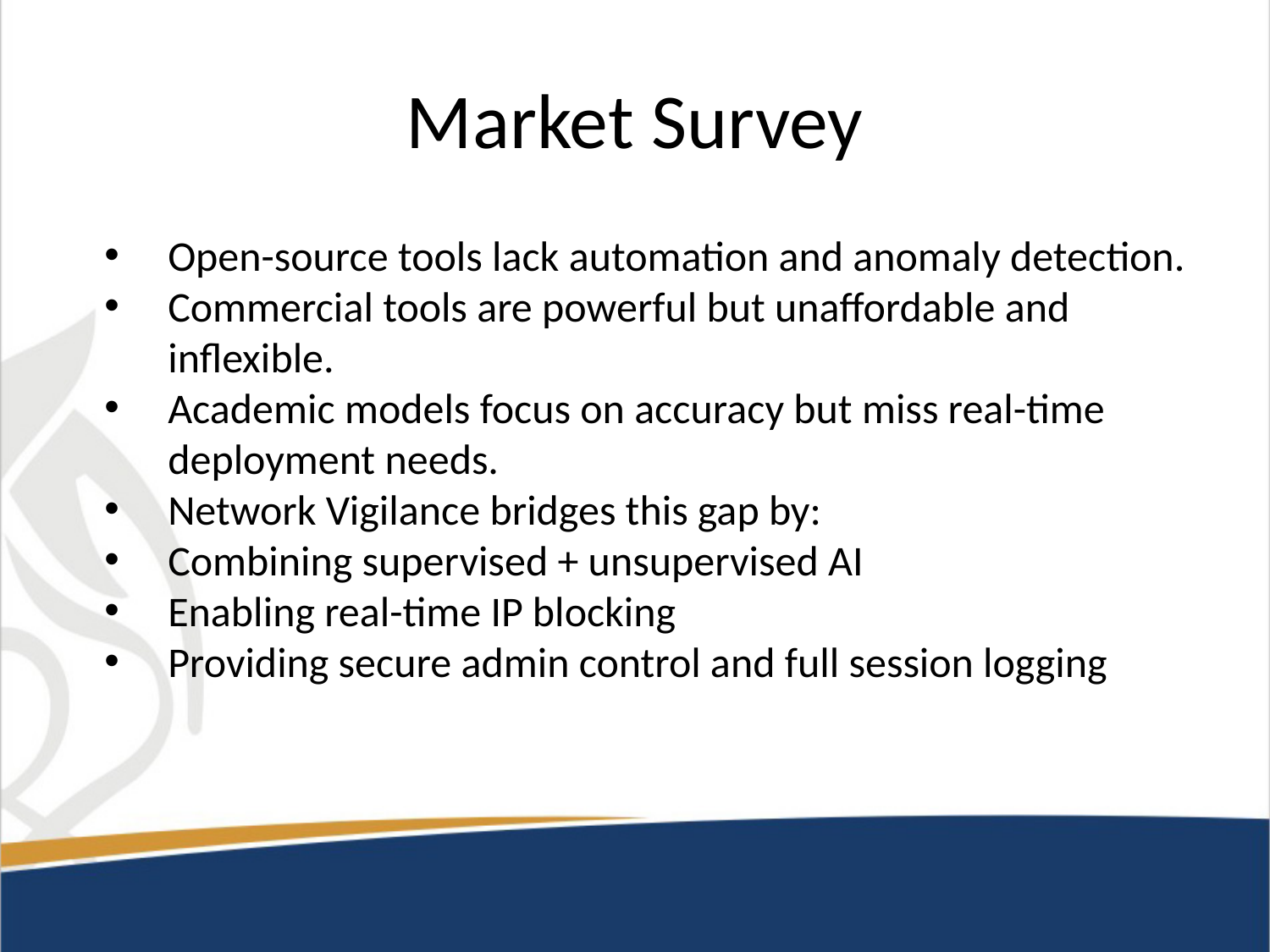

|  |
| --- |
# Market Survey
Open-source tools lack automation and anomaly detection.
Commercial tools are powerful but unaffordable and inflexible.
Academic models focus on accuracy but miss real-time deployment needs.
Network Vigilance bridges this gap by:
Combining supervised + unsupervised AI
Enabling real-time IP blocking
Providing secure admin control and full session logging